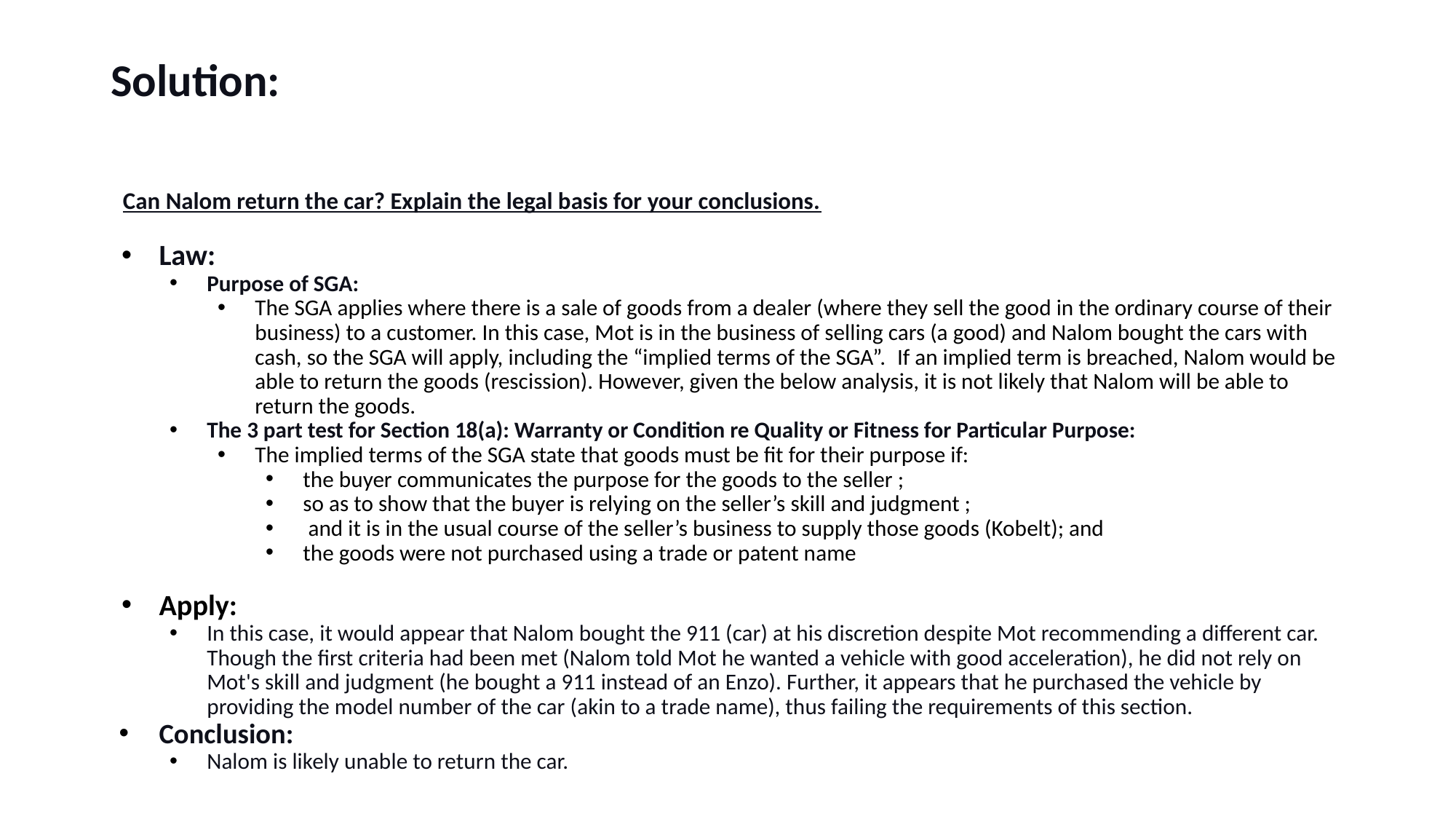

Solution:

Can Nalom return the car? Explain the legal basis for your conclusions.

Law:
Purpose of SGA:
The SGA applies where there is a sale of goods from a dealer (where they sell the good in the ordinary course of their business) to a customer. In this case, Mot is in the business of selling cars (a good) and Nalom bought the cars with cash, so the SGA will apply, including the “implied terms of the SGA”.  If an implied term is breached, Nalom would be able to return the goods (rescission). However, given the below analysis, it is not likely that Nalom will be able to return the goods.
The 3 part test for Section 18(a): Warranty or Condition re Quality or Fitness for Particular Purpose:
The implied terms of the SGA state that goods must be fit for their purpose if:
the buyer communicates the purpose for the goods to the seller ;
so as to show that the buyer is relying on the seller’s skill and judgment ;
 and it is in the usual course of the seller’s business to supply those goods (Kobelt); and
the goods were not purchased using a trade or patent name

Apply:
In this case, it would appear that Nalom bought the 911 (car) at his discretion despite Mot recommending a different car. Though the first criteria had been met (Nalom told Mot he wanted a vehicle with good acceleration), he did not rely on Mot's skill and judgment (he bought a 911 instead of an Enzo). Further, it appears that he purchased the vehicle by providing the model number of the car (akin to a trade name), thus failing the requirements of this section.
Conclusion:
Nalom is likely unable to return the car.